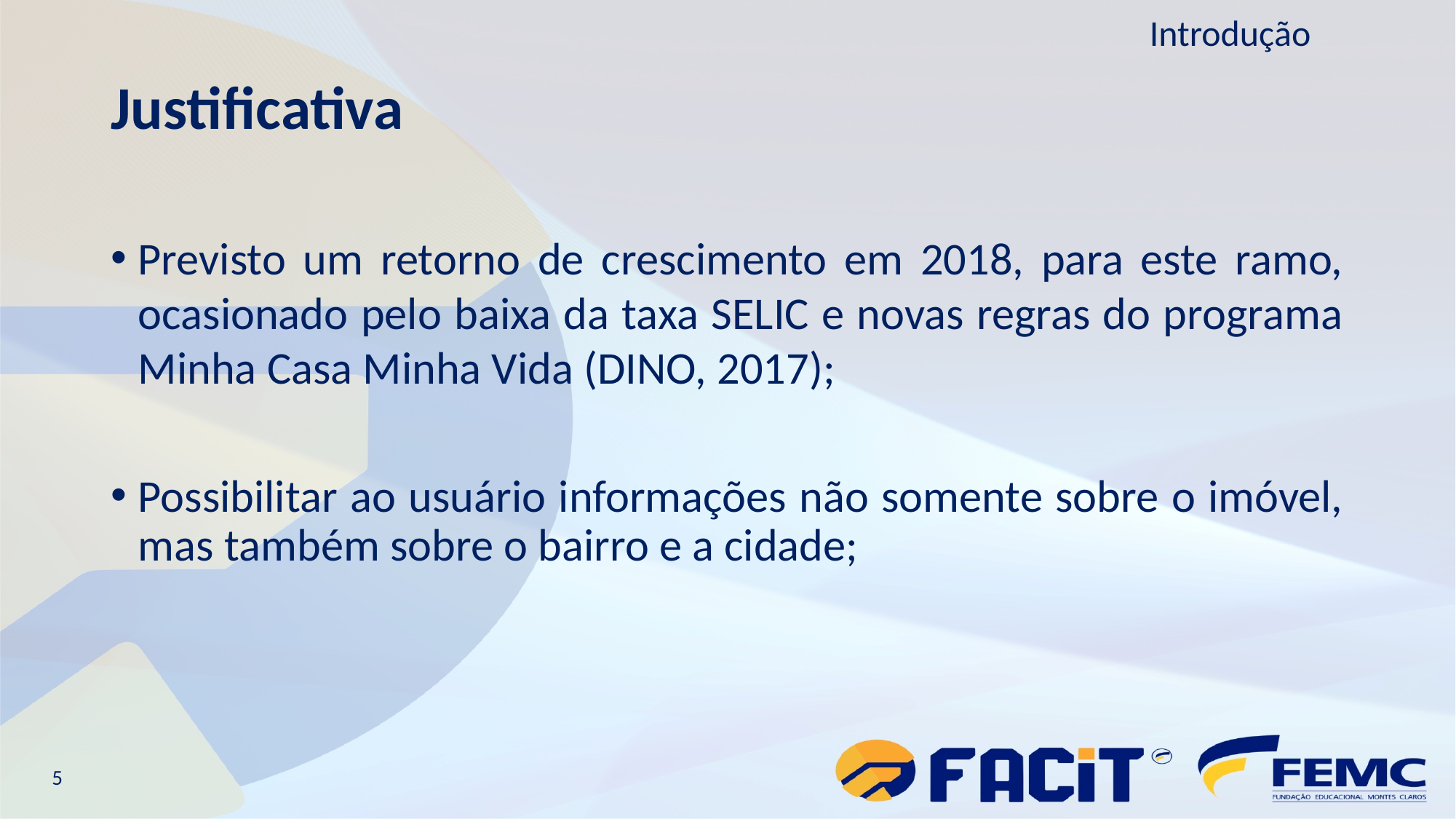

Introdução
# Justificativa

Previsto um retorno de crescimento em 2018, para este ramo, ocasionado pelo baixa da taxa SELIC e novas regras do programa Minha Casa Minha Vida (DINO, 2017);

Possibilitar ao usuário informações não somente sobre o imóvel, mas também sobre o bairro e a cidade;

5